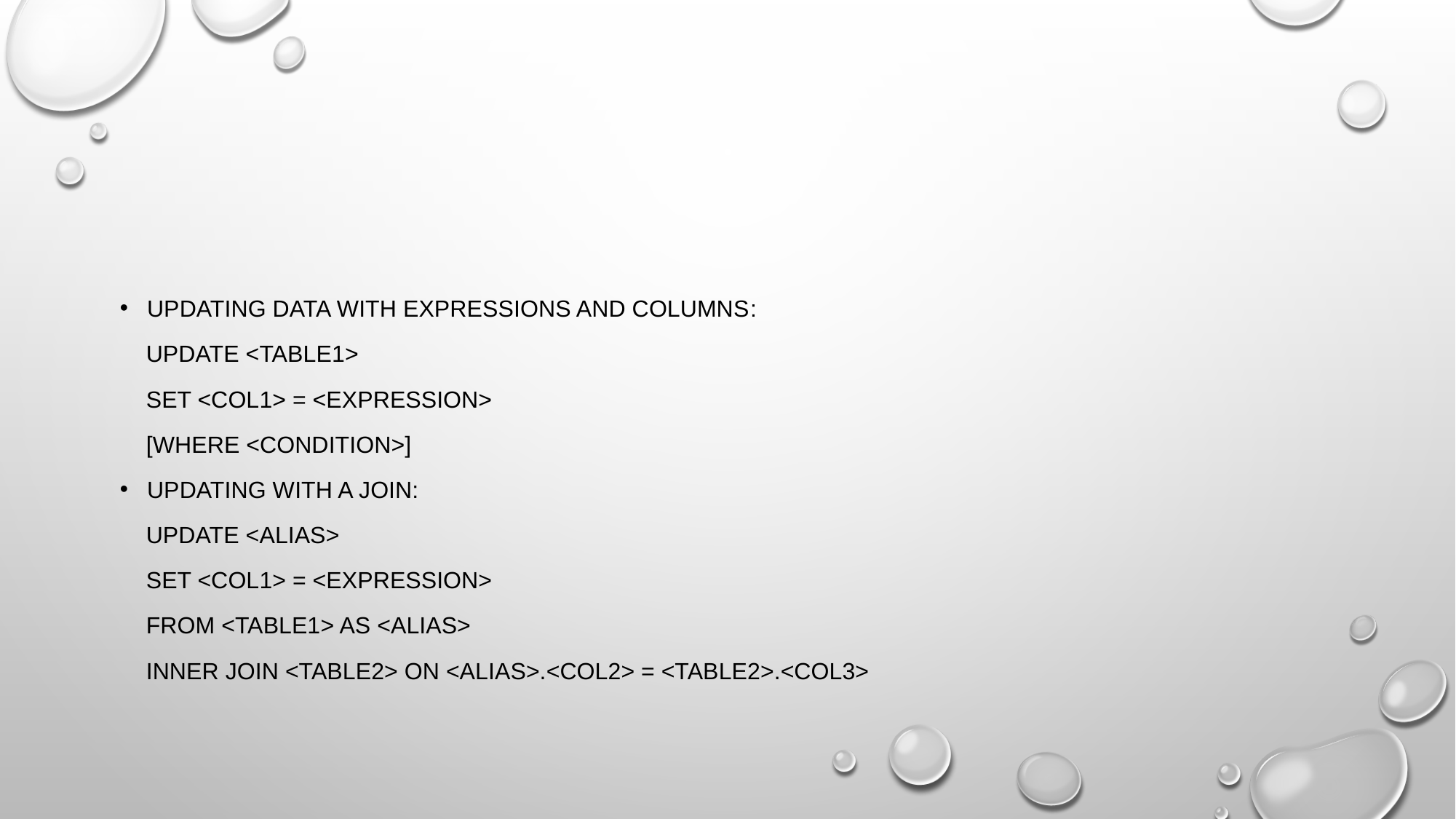

#
Updating Data with Expressions and Columns:
    UPDATE <table1>
    SET <col1> = <expression>
    [WHERE <condition>]
Updating with a Join:
    UPDATE <alias>
    SET <col1> = <expression>
    FROM <table1> AS <alias>
    INNER JOIN <table2> on <alias>.<col2> = <table2>.<col3>